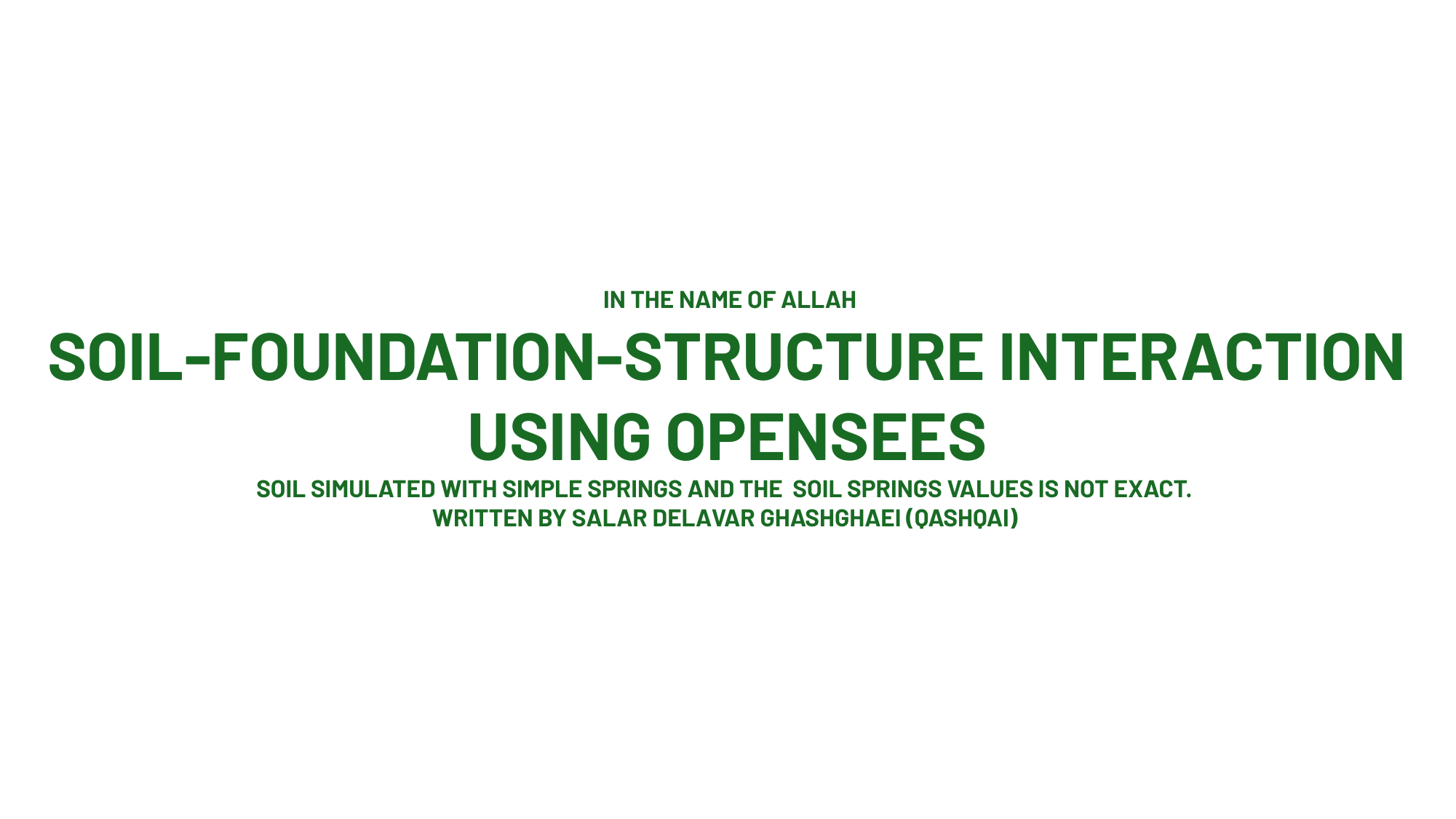

IN THE NAME OF ALLAH
SOIL-FOUNDATION-STRUCTURE INTERACTION USING OPENSEES
SOIL SIMULATED WITH SIMPLE SPRINGS AND THE  SOIL SPRINGS VALUES IS NOT EXACT.
WRITTEN BY SALAR DELAVAR GHASHGHAEI (QASHQAI)